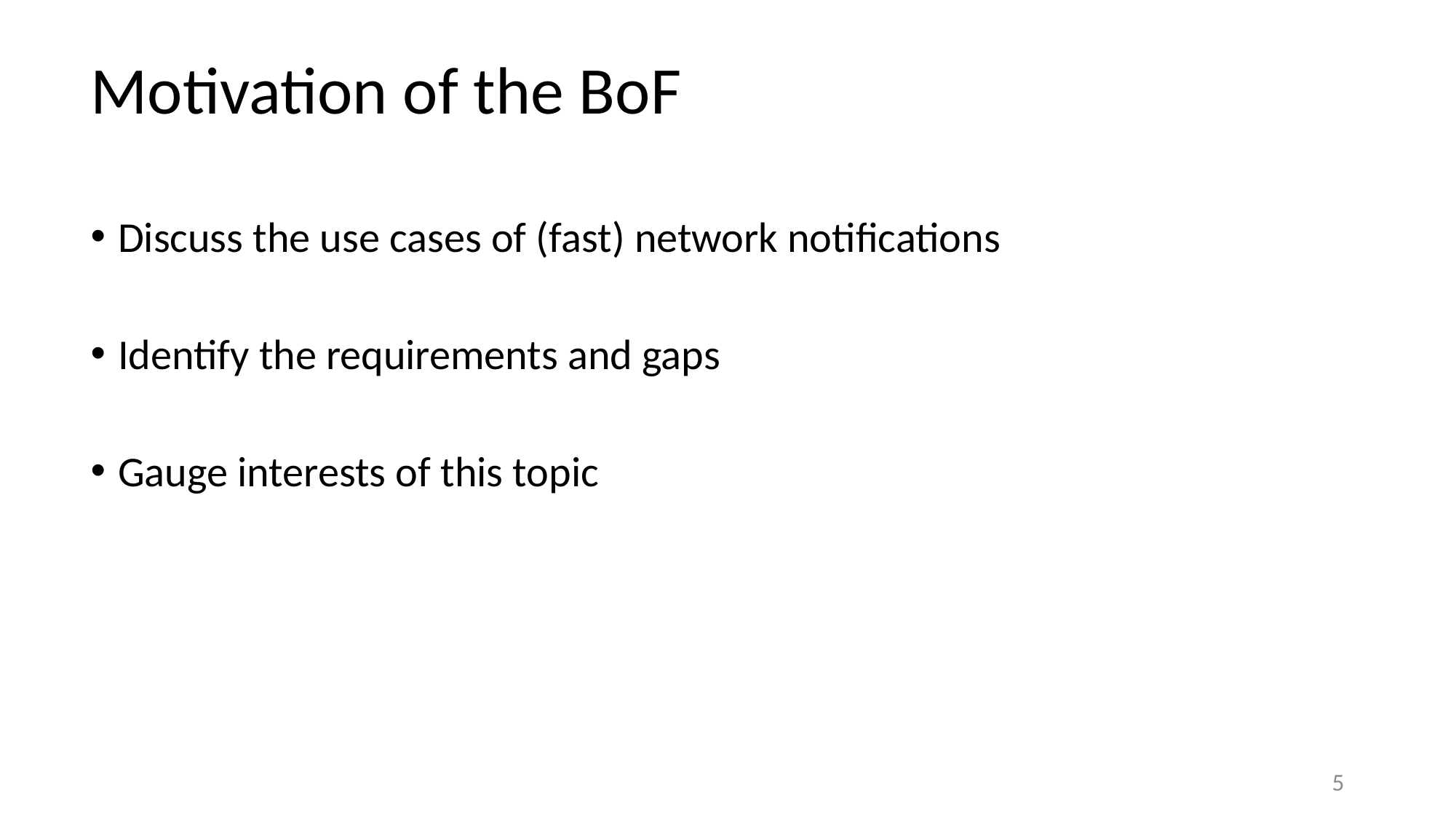

# Motivation of the BoF
Discuss the use cases of (fast) network notifications

Identify the requirements and gaps

Gauge interests of this topic

5